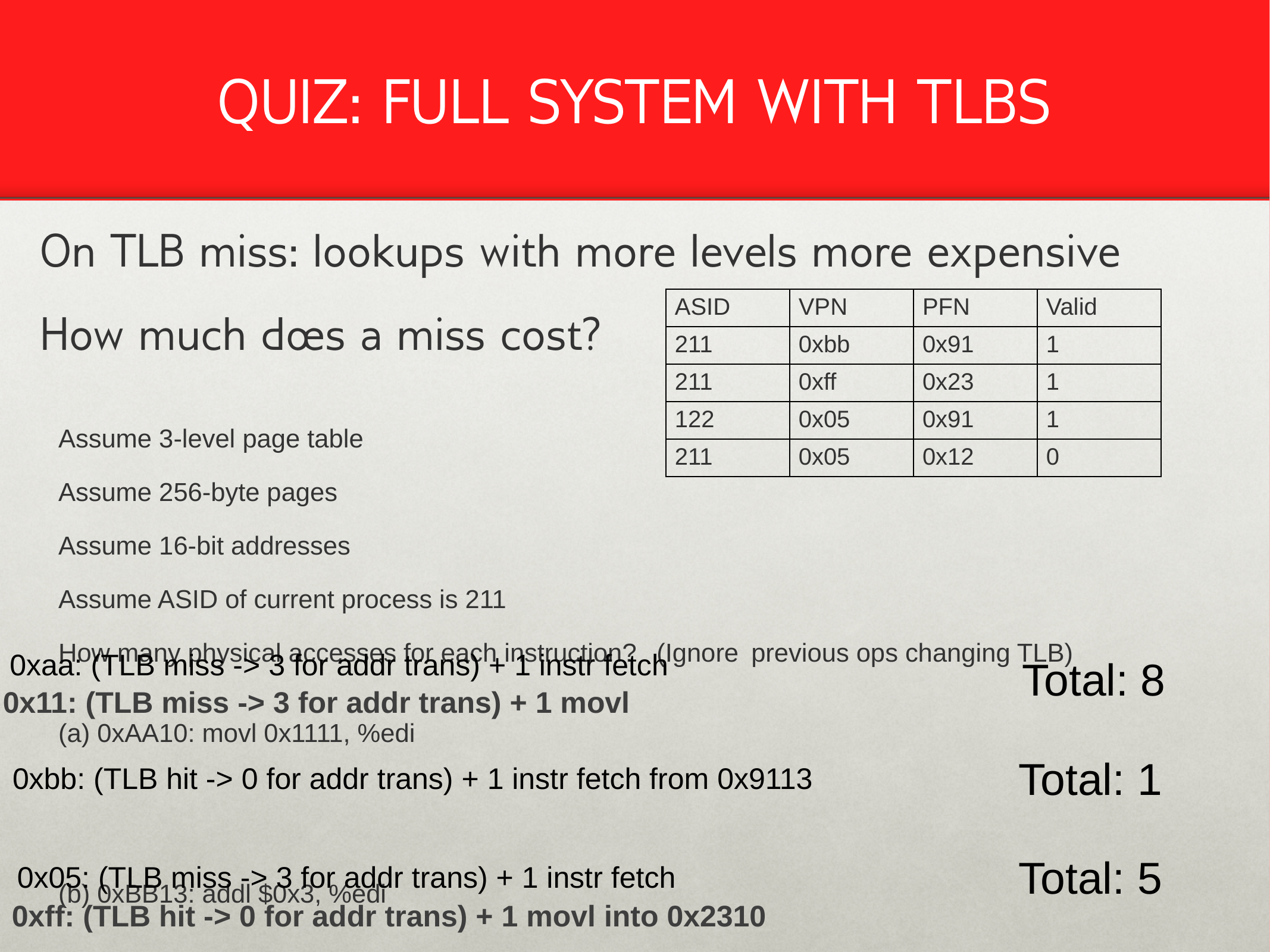

# QUIZ: FULL SYSTEM WITH TLBS
On TLB miss: lookups with more levels more expensive
How much does a miss cost?
| ASID | VPN | PFN | Valid |
| --- | --- | --- | --- |
| 211 | 0xbb | 0x91 | 1 |
| 211 | 0xff | 0x23 | 1 |
| 122 | 0x05 | 0x91 | 1 |
| 211 | 0x05 | 0x12 | 0 |
Assume 3-level page table
Assume 256-byte pages
Assume 16-bit addresses
Assume ASID of current process is 211
How many physical accesses for each instruction?  (Ignore previous ops changing TLB)
(a) 0xAA10: movl 0x1111, %edi
(b) 0xBB13: addl $0x3, %edi

(c) 0x0519: movl %edi, 0xFF10
0xaa: (TLB miss -> 3 for addr trans) + 1 instr fetch
Total: 8
0x11: (TLB miss -> 3 for addr trans) + 1 movl
Total: 1
0xbb: (TLB hit -> 0 for addr trans) + 1 instr fetch from 0x9113
Total: 5
0x05: (TLB miss -> 3 for addr trans) + 1 instr fetch
0xff: (TLB hit -> 0 for addr trans) + 1 movl into 0x2310